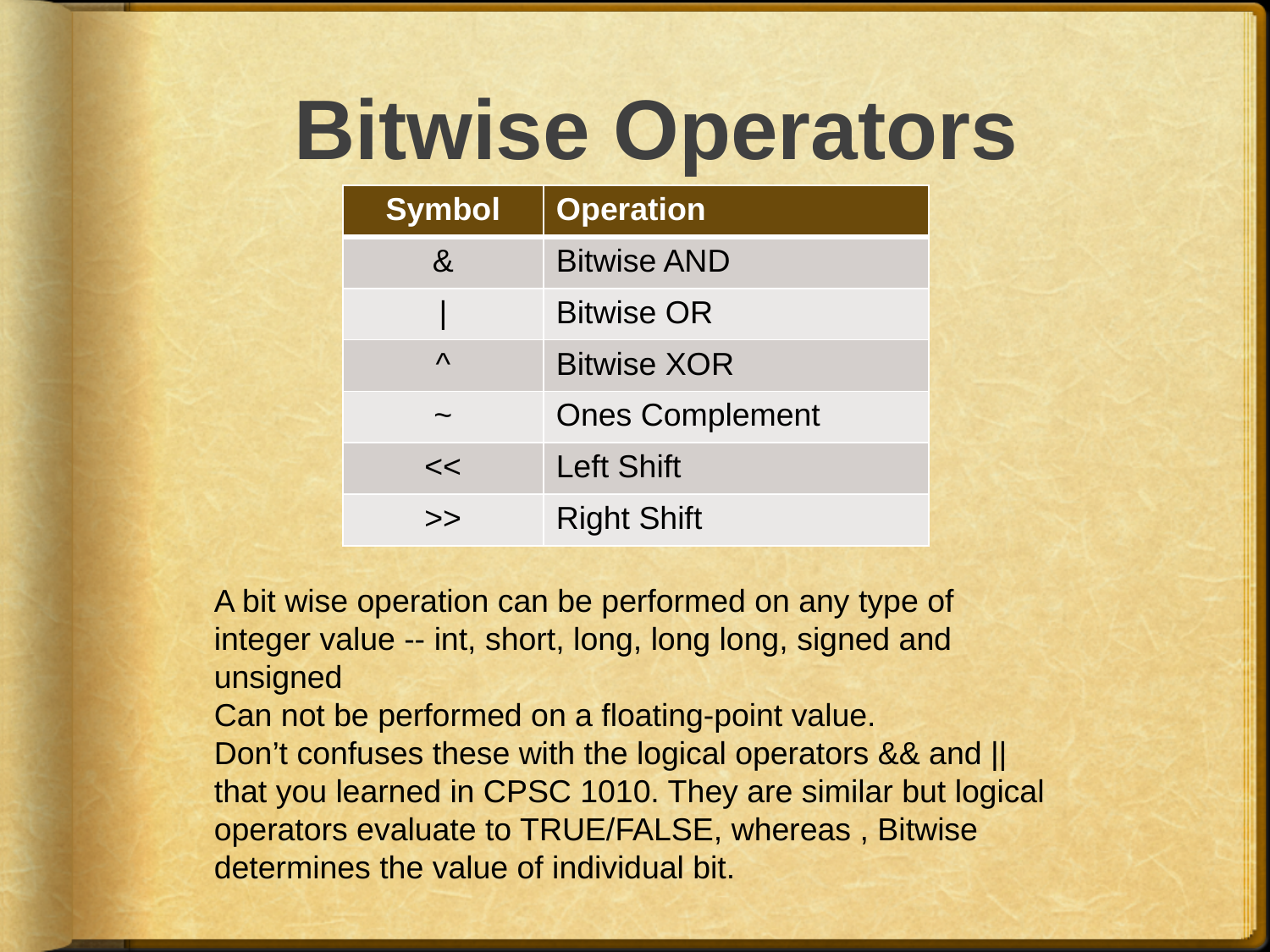

# Bitwise Operators
| Symbol | Operation |
| --- | --- |
| & | Bitwise AND |
| | | Bitwise OR |
| ^ | Bitwise XOR |
| ~ | Ones Complement |
| << | Left Shift |
| >> | Right Shift |
A bit wise operation can be performed on any type of integer value -- int, short, long, long long, signed and unsigned
Can not be performed on a floating-point value.
Don’t confuses these with the logical operators && and || that you learned in CPSC 1010. They are similar but logical operators evaluate to TRUE/FALSE, whereas , Bitwise determines the value of individual bit.